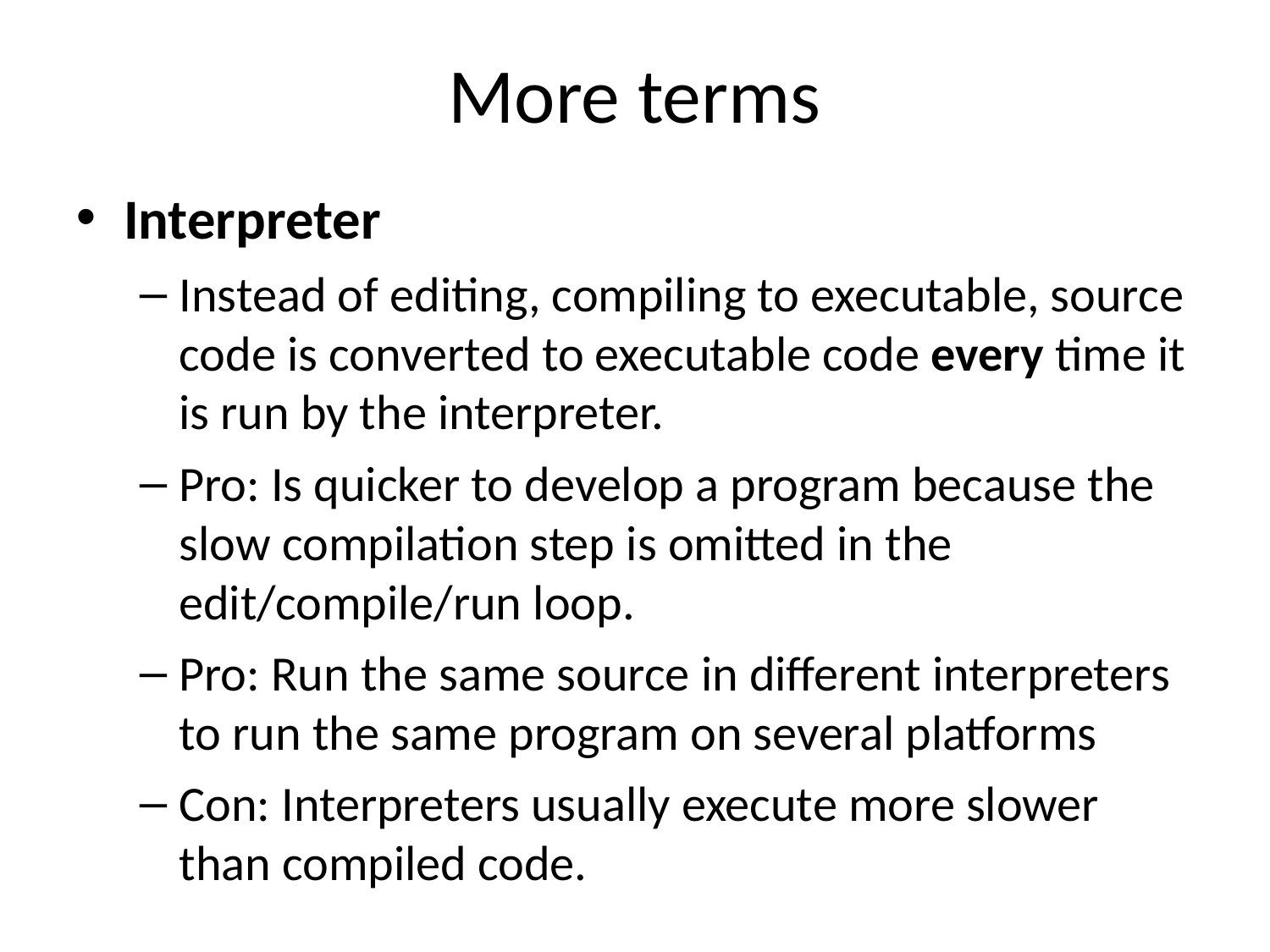

# More terms
Interpreter
Instead of editing, compiling to executable, source code is converted to executable code every time it is run by the interpreter.
Pro: Is quicker to develop a program because the  slow compilation step is omitted in the edit/compile/run loop.
Pro: Run the same source in different interpreters to run the same program on several platforms
Con: Interpreters usually execute more slower than compiled code.